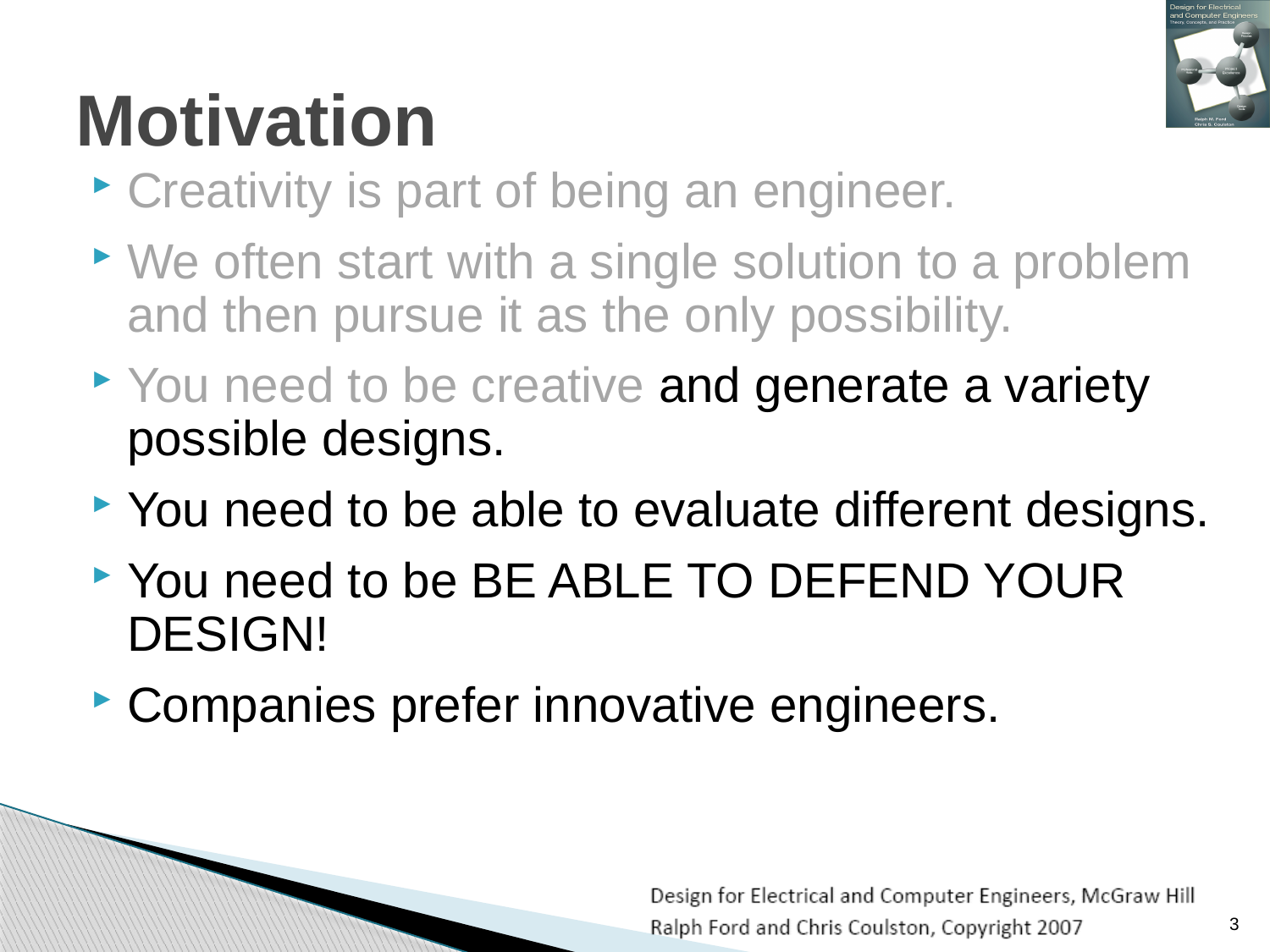

# Motivation
Creativity is part of being an engineer.
We often start with a single solution to a problem and then pursue it as the only possibility.
You need to be creative and generate a variety possible designs.
You need to be able to evaluate different designs.
You need to be BE ABLE TO DEFEND YOUR DESIGN!
Companies prefer innovative engineers.
3